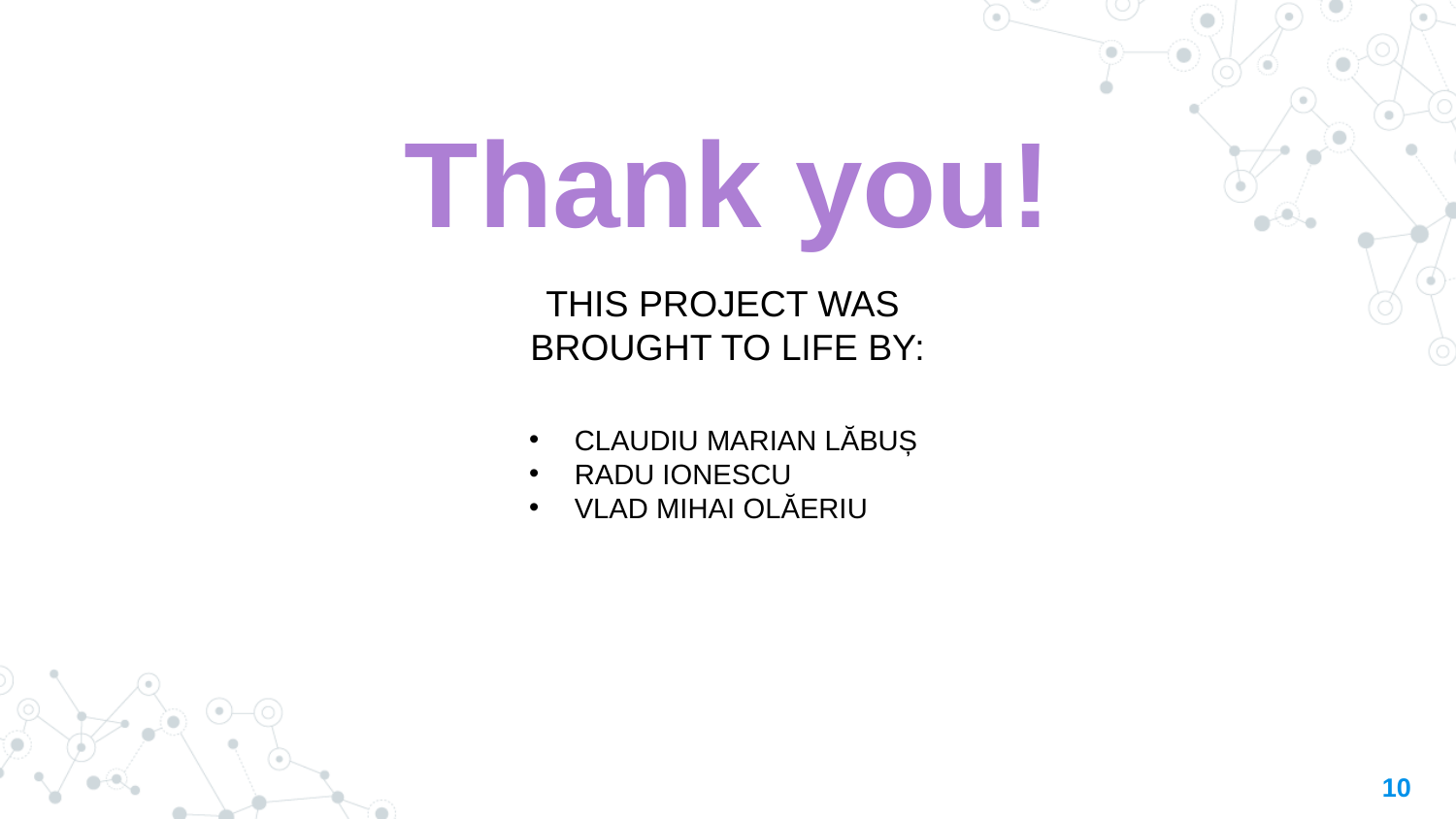

Thank you!
THIS PROJECT WAS
BROUGHT TO LIFE BY:
CLAUDIU MARIAN LĂBUȘ
RADU IONESCU
VLAD MIHAI OLĂERIU
10